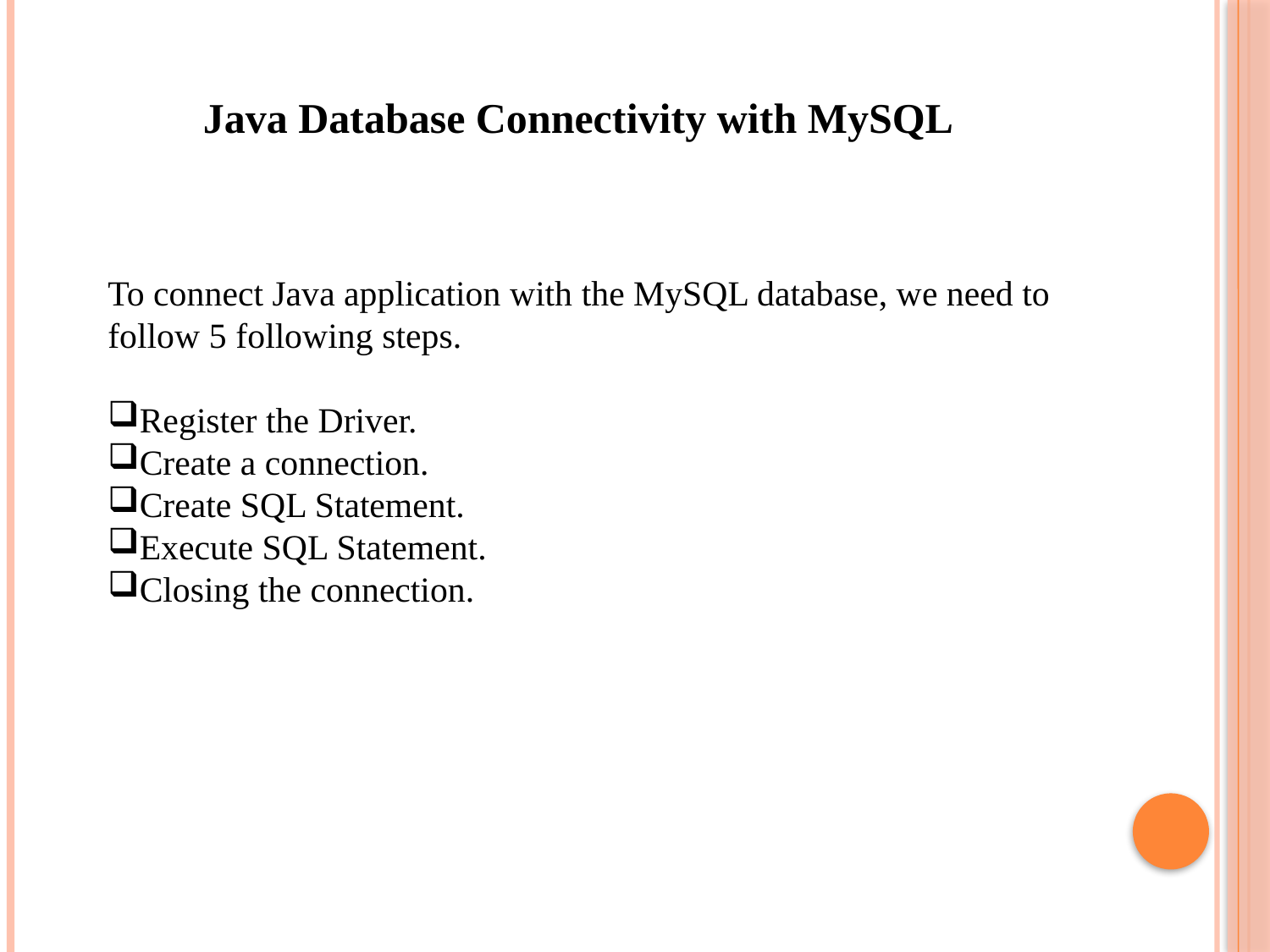

Java Database Connectivity with MySQL
To connect Java application with the MySQL database, we need to follow 5 following steps.

Register the Driver.
Create a connection.
Create SQL Statement.
Execute SQL Statement.
Closing the connection.